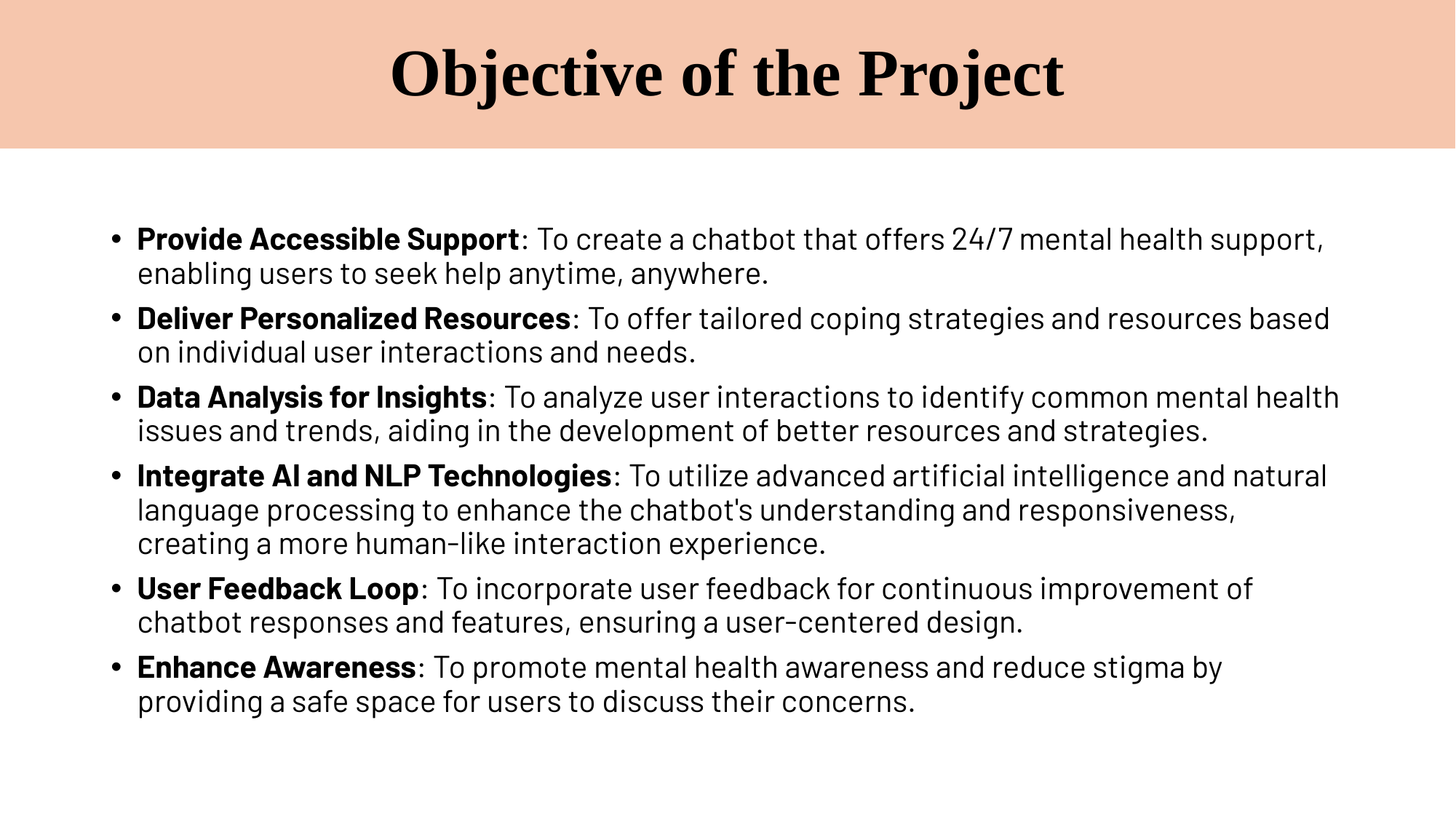

# Objective of the Project
Provide Accessible Support: To create a chatbot that offers 24/7 mental health support, enabling users to seek help anytime, anywhere.
Deliver Personalized Resources: To offer tailored coping strategies and resources based on individual user interactions and needs.
Data Analysis for Insights: To analyze user interactions to identify common mental health issues and trends, aiding in the development of better resources and strategies.
Integrate AI and NLP Technologies: To utilize advanced artificial intelligence and natural language processing to enhance the chatbot's understanding and responsiveness, creating a more human-like interaction experience.
User Feedback Loop: To incorporate user feedback for continuous improvement of chatbot responses and features, ensuring a user-centered design.
Enhance Awareness: To promote mental health awareness and reduce stigma by providing a safe space for users to discuss their concerns.